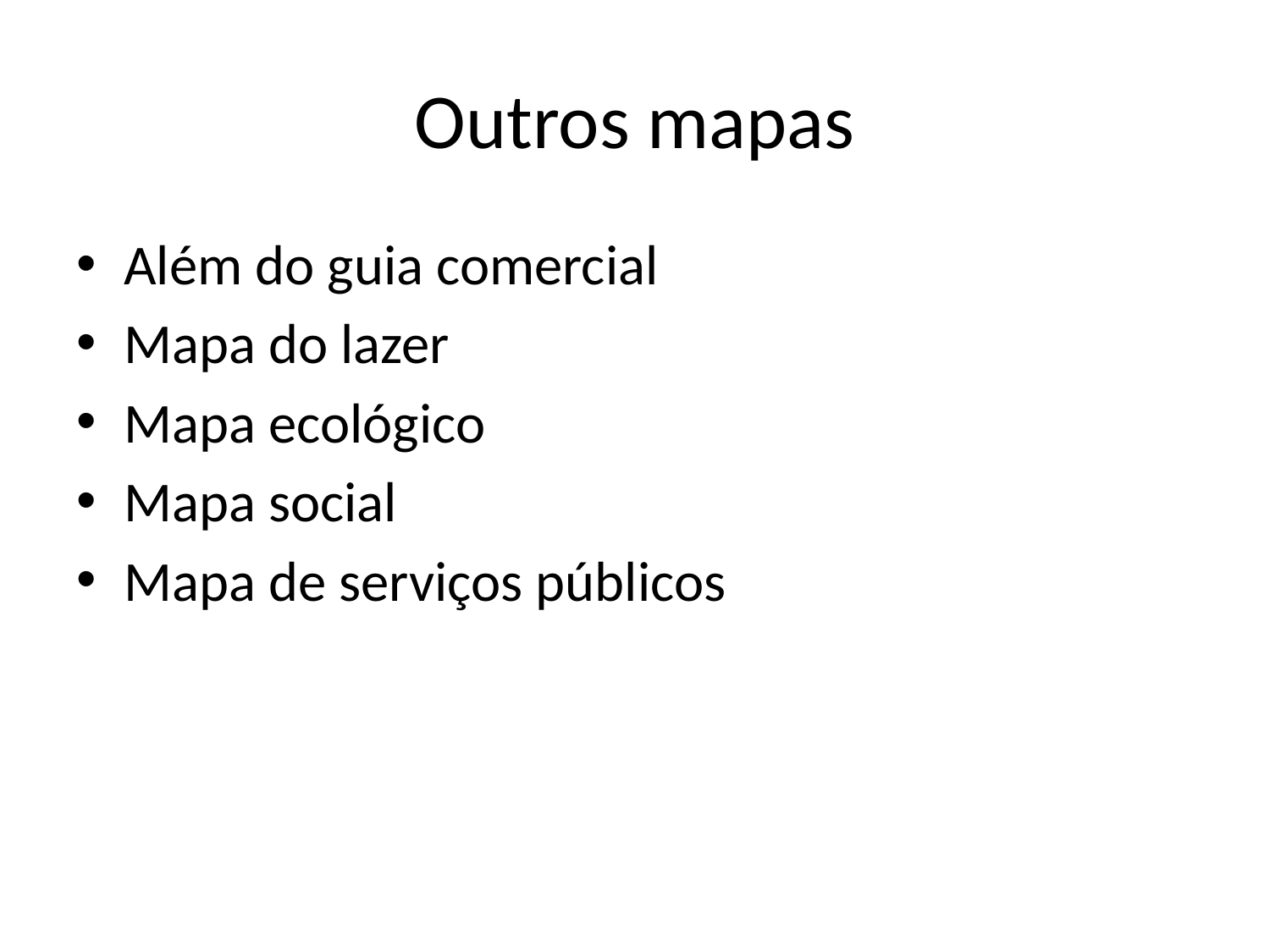

# Outros mapas
Além do guia comercial
Mapa do lazer
Mapa ecológico
Mapa social
Mapa de serviços públicos